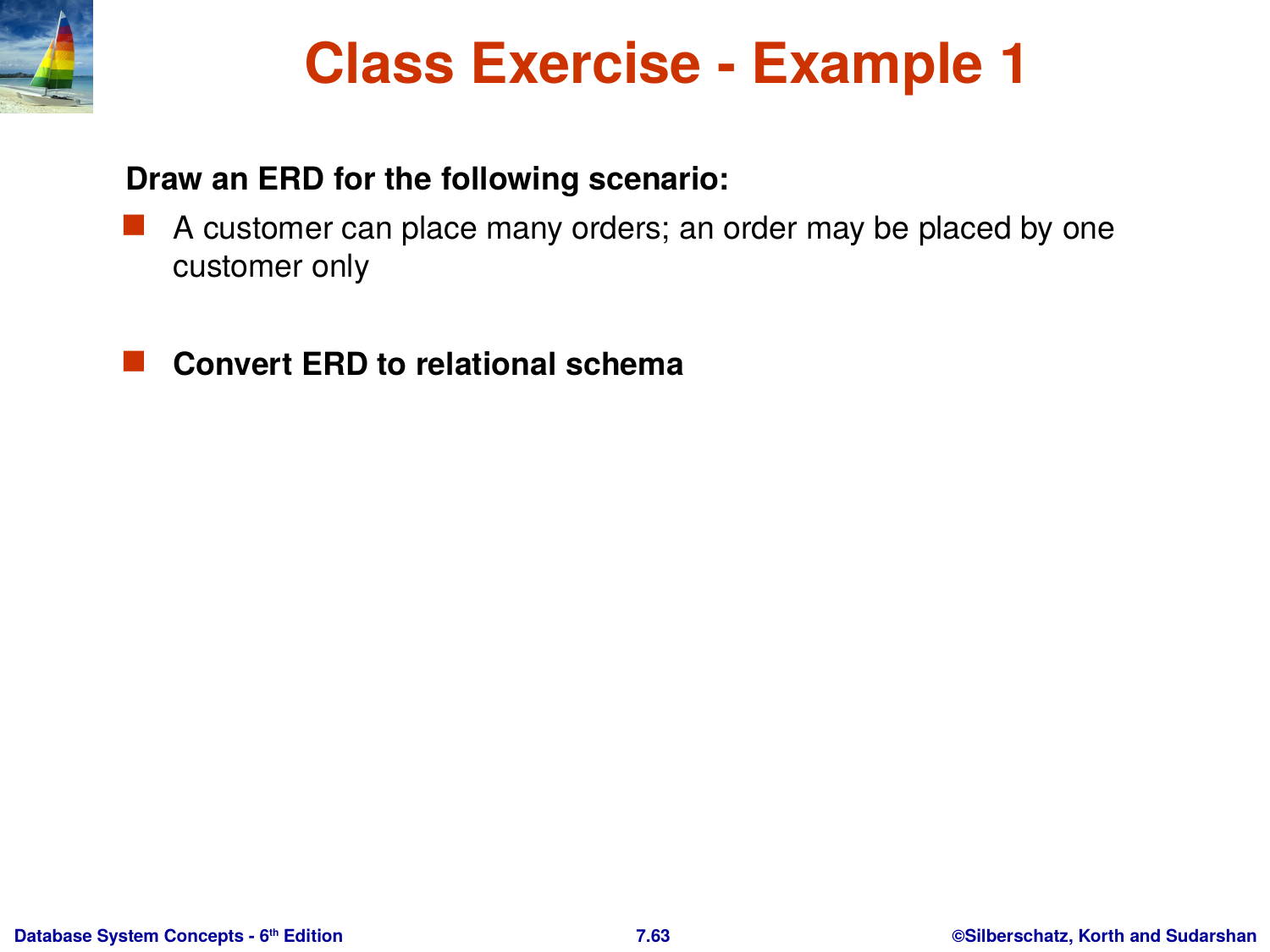

# Class Exercise - Example 1
Draw an ERD for the following scenario:
A customer can place many orders; an order may be placed by one customer only

Convert ERD to relational schema